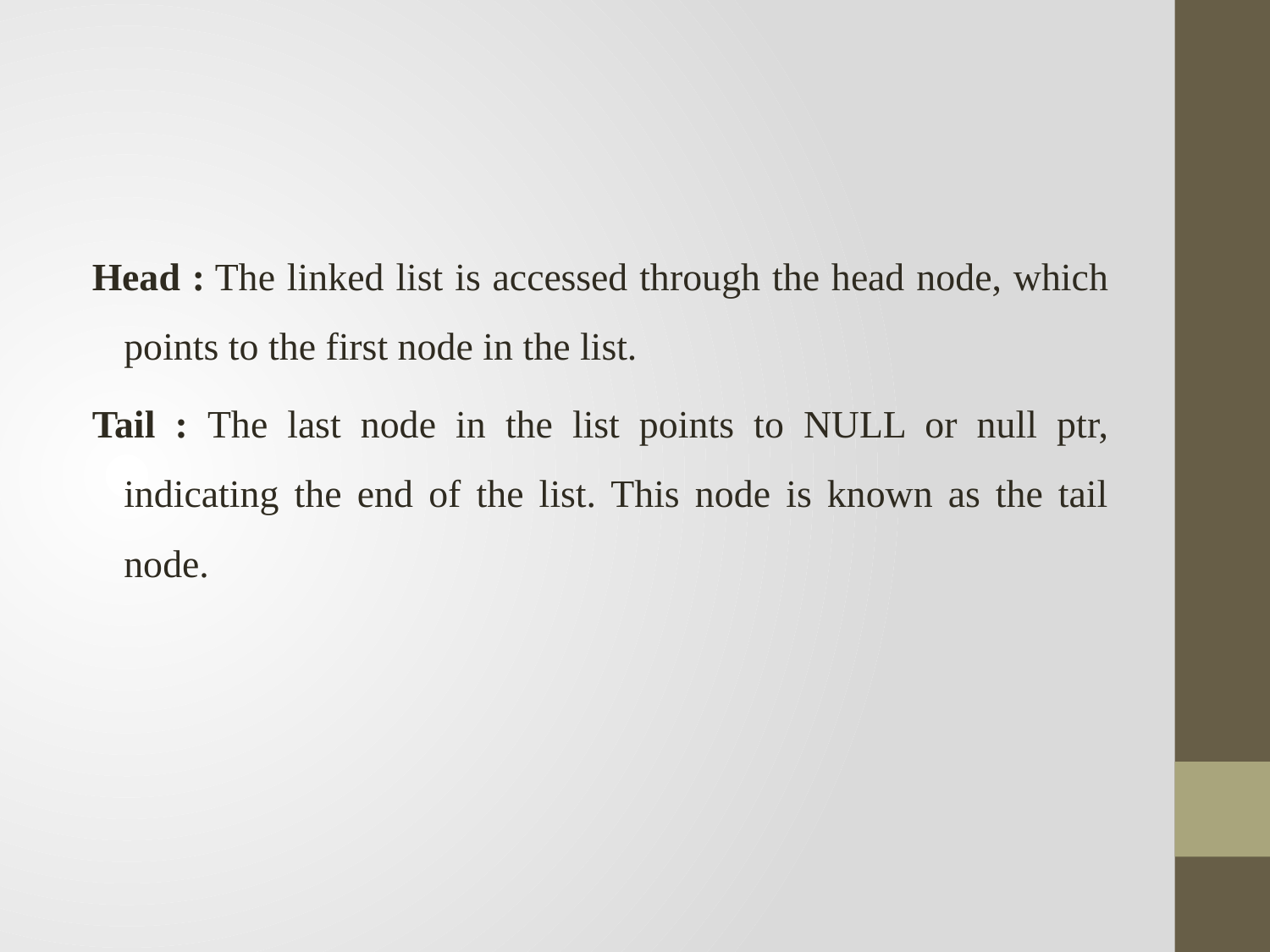

#
Head : The linked list is accessed through the head node, which points to the first node in the list.
Tail : The last node in the list points to NULL or null ptr, indicating the end of the list. This node is known as the tail node.